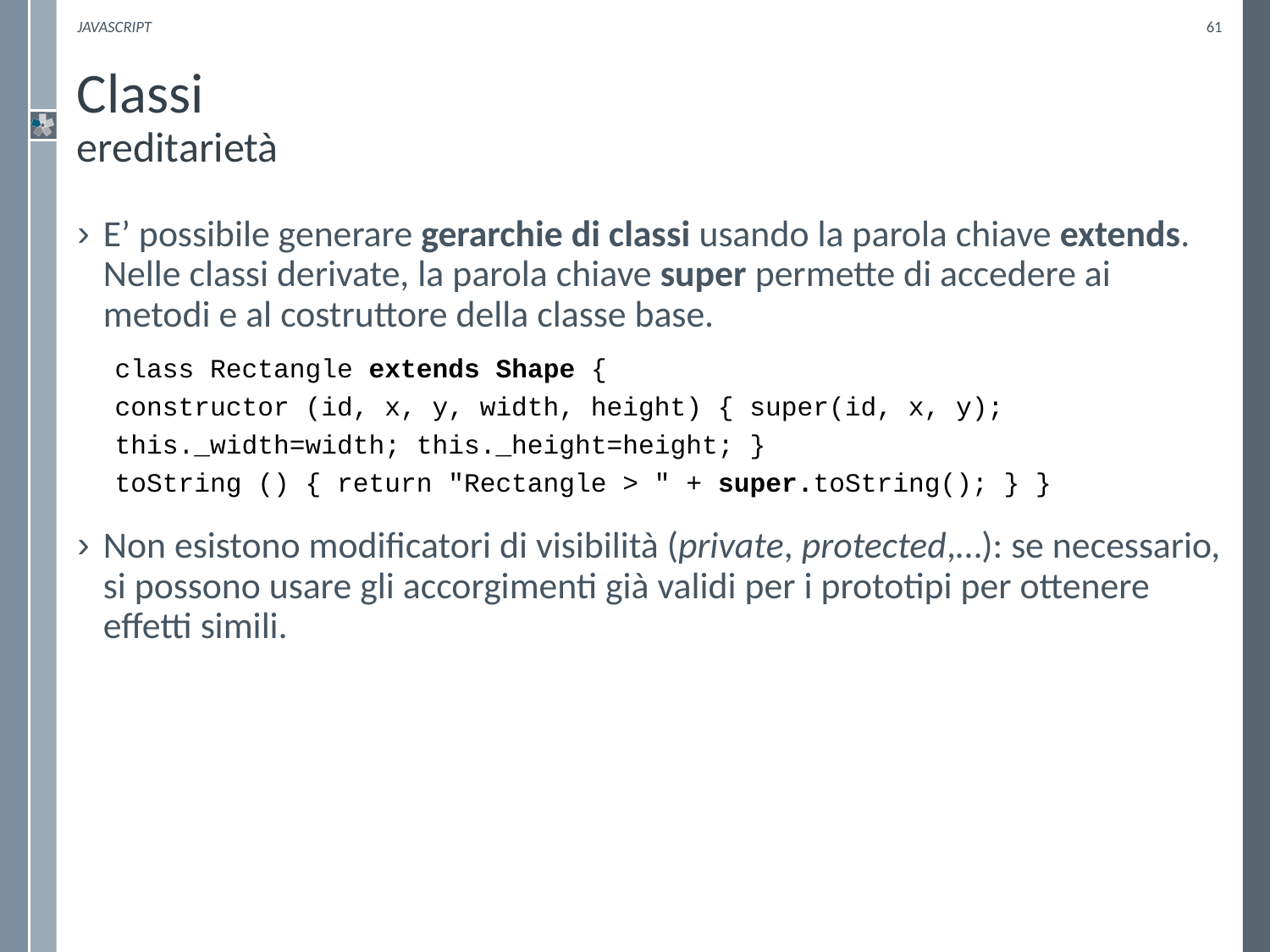

Javascript
61
# Classi ereditarietà
E’ possibile generare gerarchie di classi usando la parola chiave extends. Nelle classi derivate, la parola chiave super permette di accedere ai metodi e al costruttore della classe base.
class Rectangle extends Shape {
constructor (id, x, y, width, height) { super(id, x, y); this._width=width; this._height=height; }
toString () { return "Rectangle > " + super.toString(); } }
Non esistono modificatori di visibilità (private, protected,…): se necessario, si possono usare gli accorgimenti già validi per i prototipi per ottenere effetti simili.